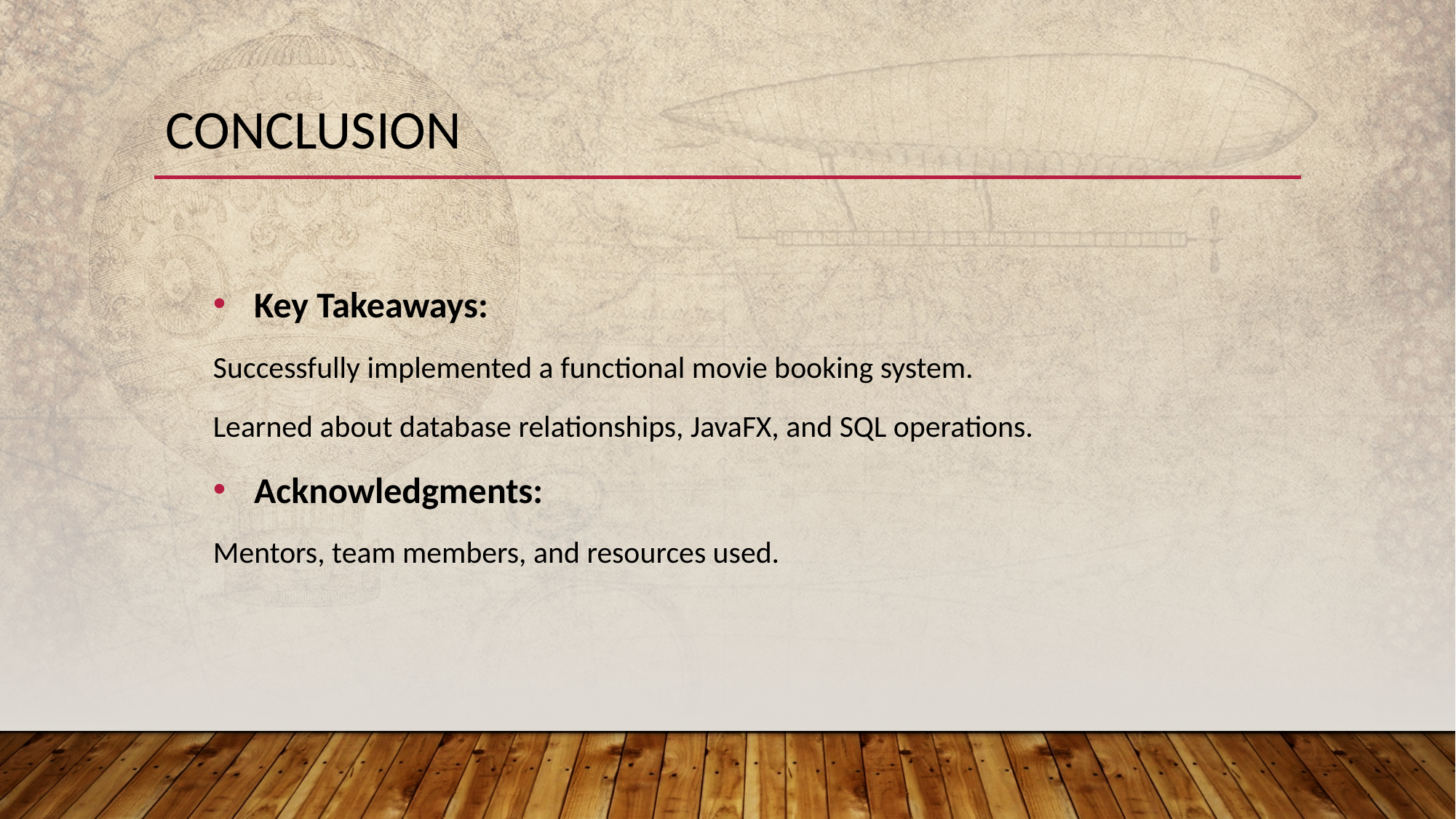

# conclusion
Key Takeaways:
Successfully implemented a functional movie booking system.
Learned about database relationships, JavaFX, and SQL operations.
Acknowledgments:
Mentors, team members, and resources used.